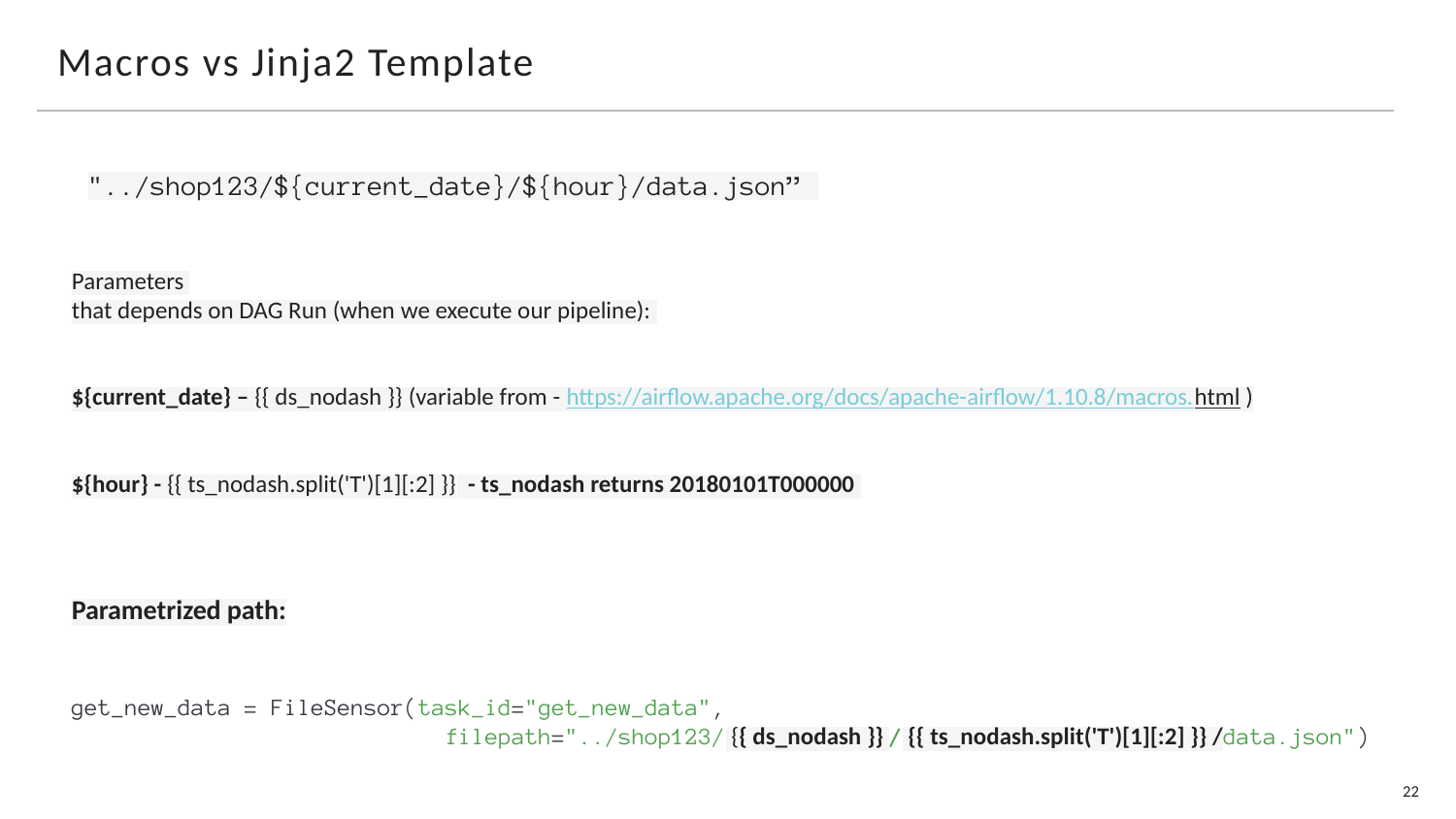

# Macros vs Jinja2 Template
"../shop123/${current_date}/${hour}/data.json”
Parameters
that depends on DAG Run (when we execute our pipeline):

${current_date} – {{ ds_nodash }} (variable from - https://airflow.apache.org/docs/apache-airflow/1.10.8/macros.html )

${hour} - {{ ts_nodash.split('T')[1][:2] }}  - ts_nodash returns 20180101T000000

Parametrized path:

get_new_data = FileSensor(task_id="get_new_data",
                            filepath="../shop123/ {{ ds_nodash }} / {{ ts_nodash.split('T')[1][:2] }} /data.json")

22